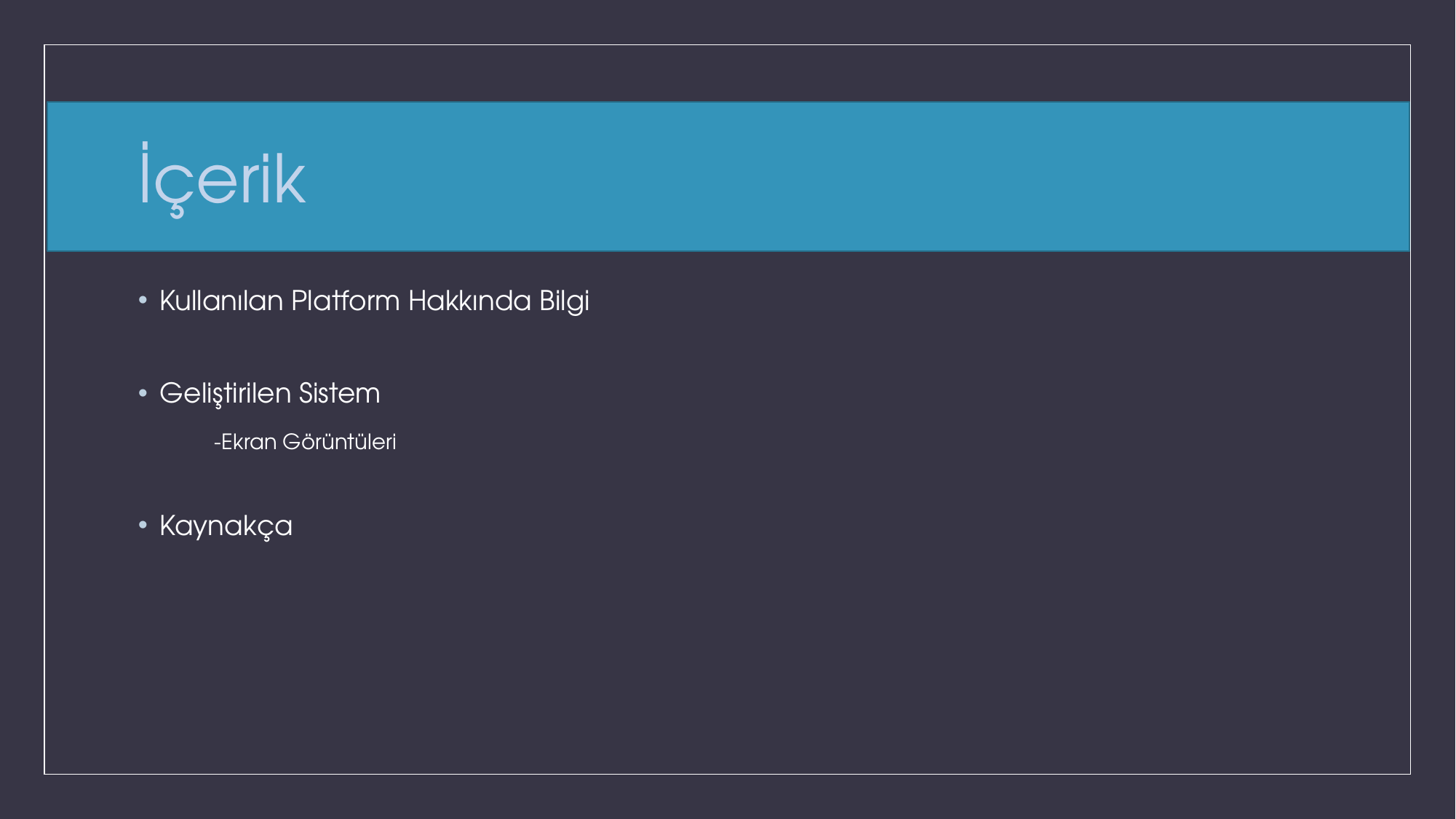

İçerik
Kullanılan Platform Hakkında Bilgi

Geliştirilen Sistem
          -Ekran Görüntüleri

Kaynakça